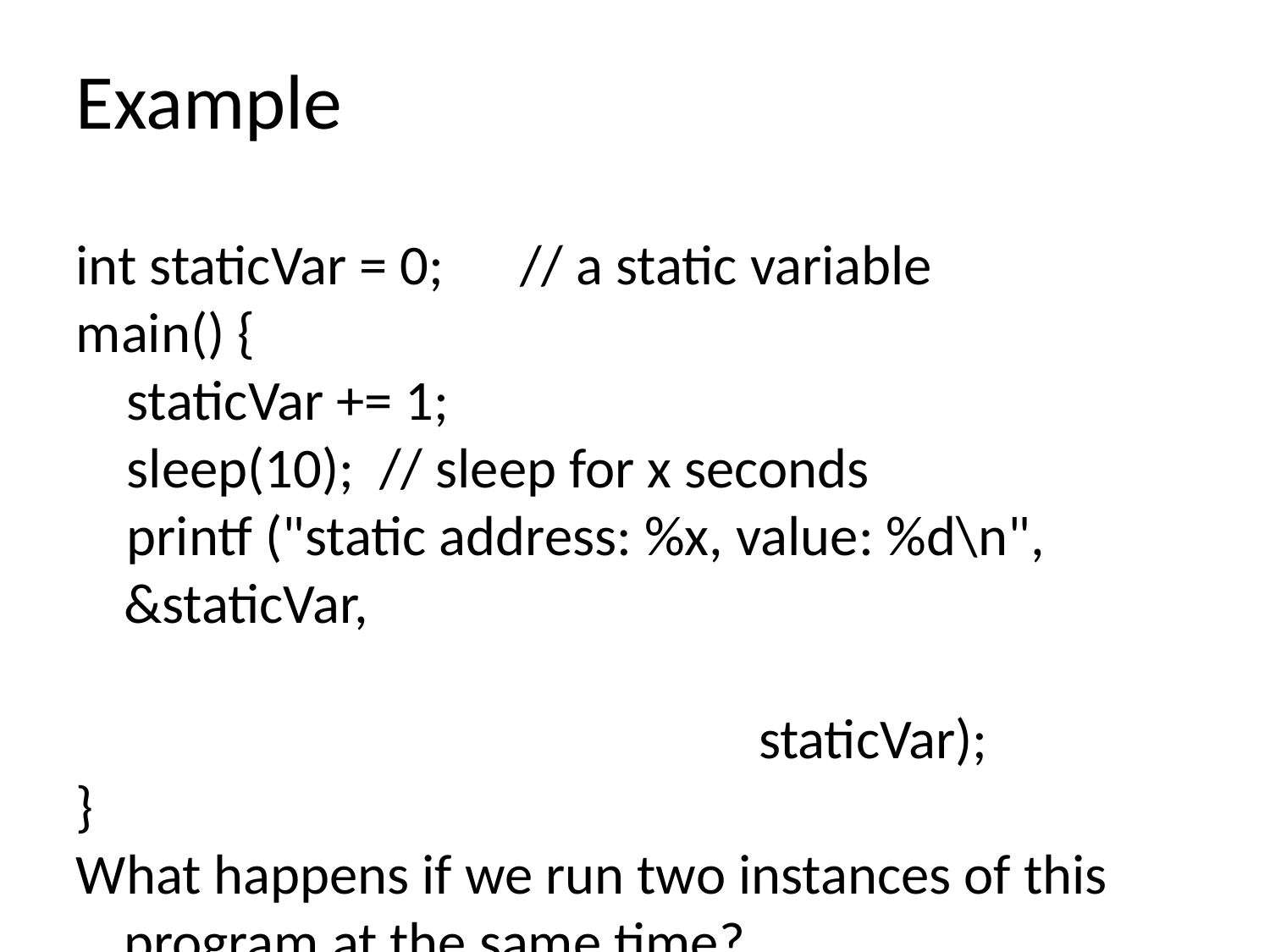

Example

int staticVar = 0;      // a static variable
main() {
    staticVar += 1;
    sleep(10);  // sleep for x seconds
    printf ("static address: %x, value: %d\n", &staticVar,
														staticVar);
}
What happens if we run two instances of this program at the same time?
What if we took the address of a procedure local variable in two copies of the same program running at the same time?